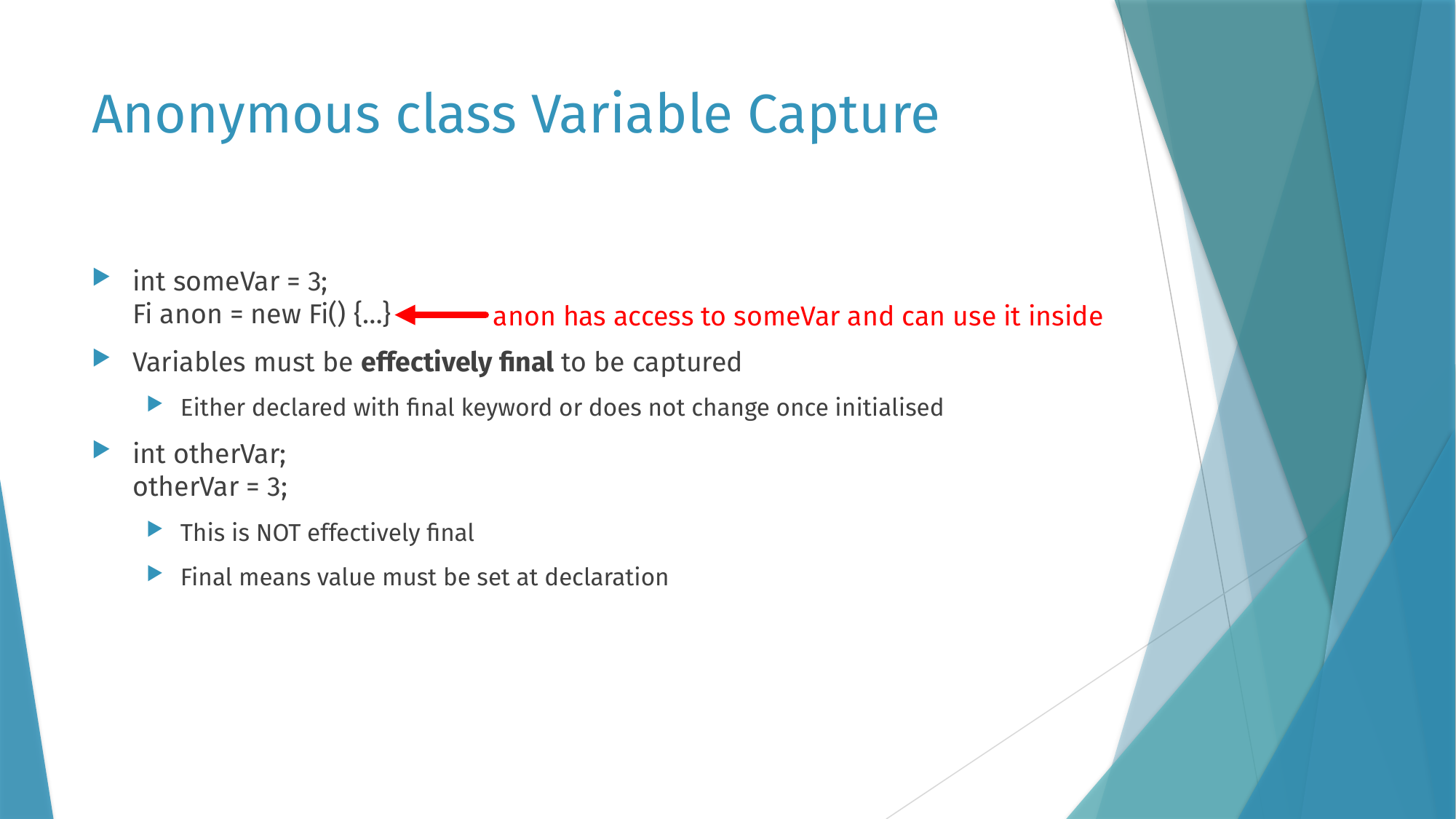

# Anonymous class Variable Capture
int someVar = 3;
Fi anon = new Fi() {…}
Variables must be effectively final to be captured
Either declared with final keyword or does not change once initialised
int otherVar;
otherVar = 3;
This is NOT effectively final
Final means value must be set at declaration
anon has access to someVar and can use it inside